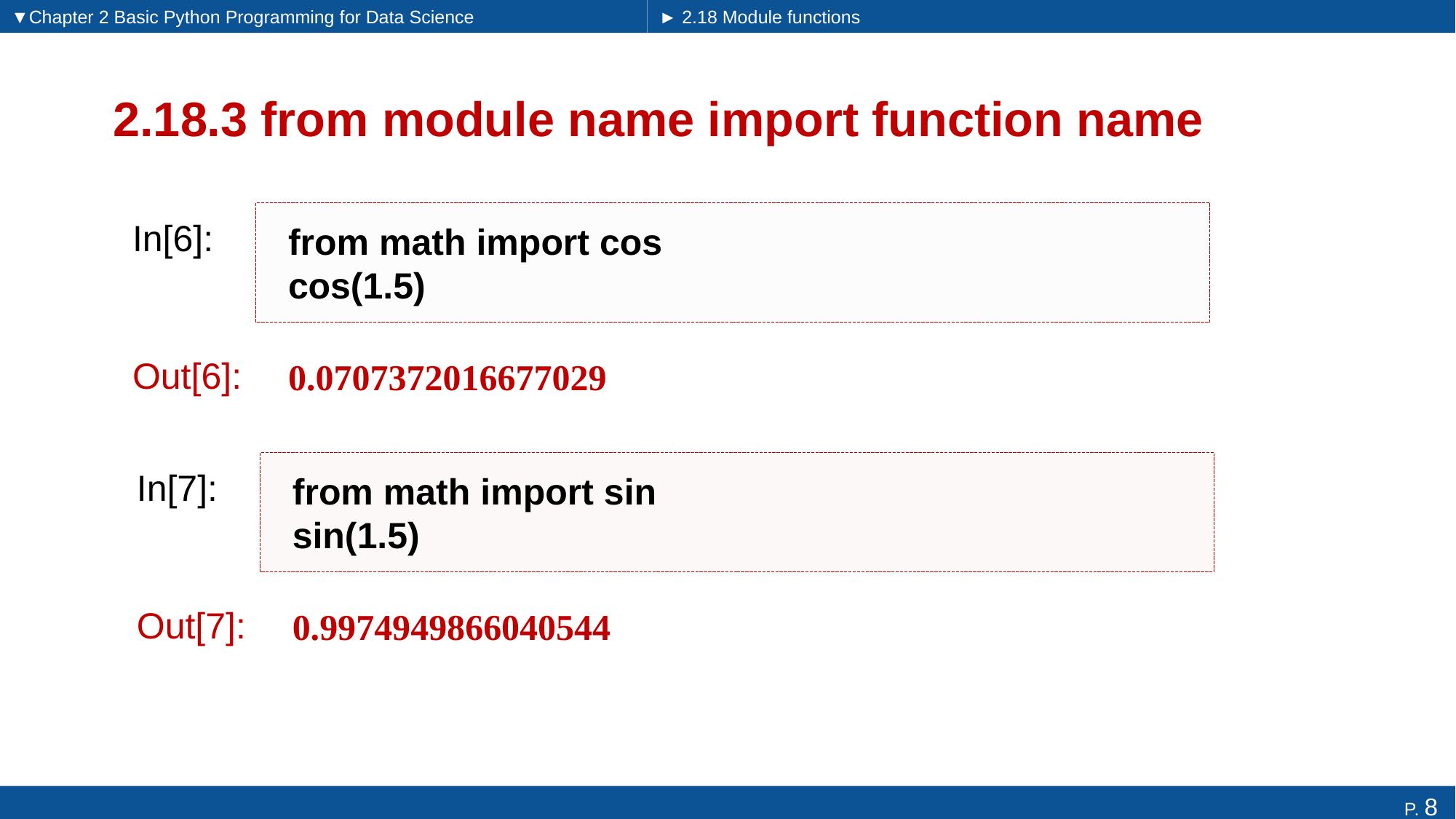

▼Chapter 2 Basic Python Programming for Data Science
► 2.18 Module functions
# 2.18.3 from module name import function name
from math import cos
cos(1.5)
In[6]:
0.0707372016677029
Out[6]:
from math import sin
sin(1.5)
In[7]:
0.9974949866040544
Out[7]: